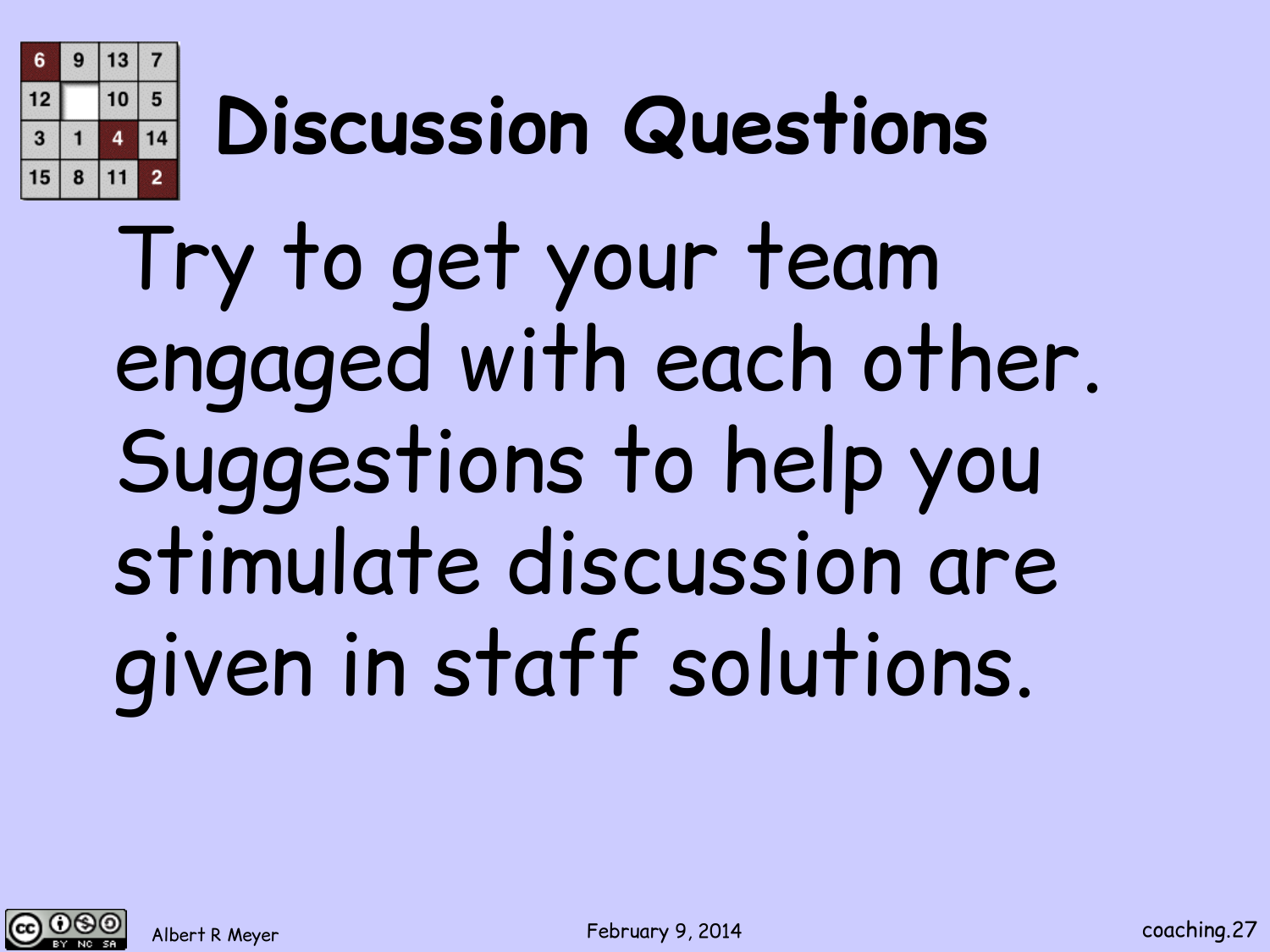

# Discussion Questions
Try to get your team engaged with each other.  Suggestions to help you stimulate discussion are given in staff solutions.
coaching.27